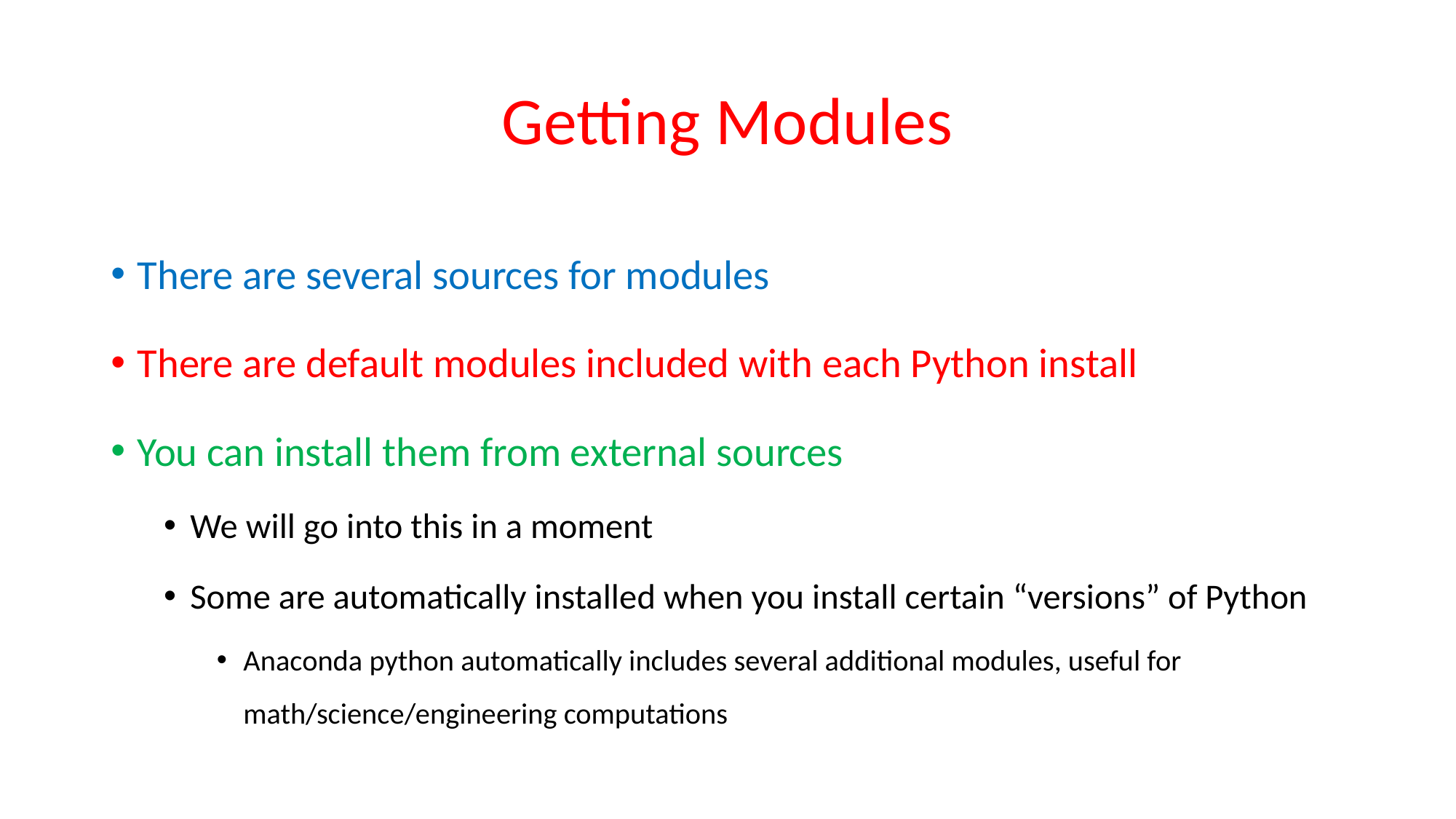

# Getting Modules
There are several sources for modules
There are default modules included with each Python install
You can install them from external sources
We will go into this in a moment
Some are automatically installed when you install certain “versions” of Python
Anaconda python automatically includes several additional modules, useful for math/science/engineering computations